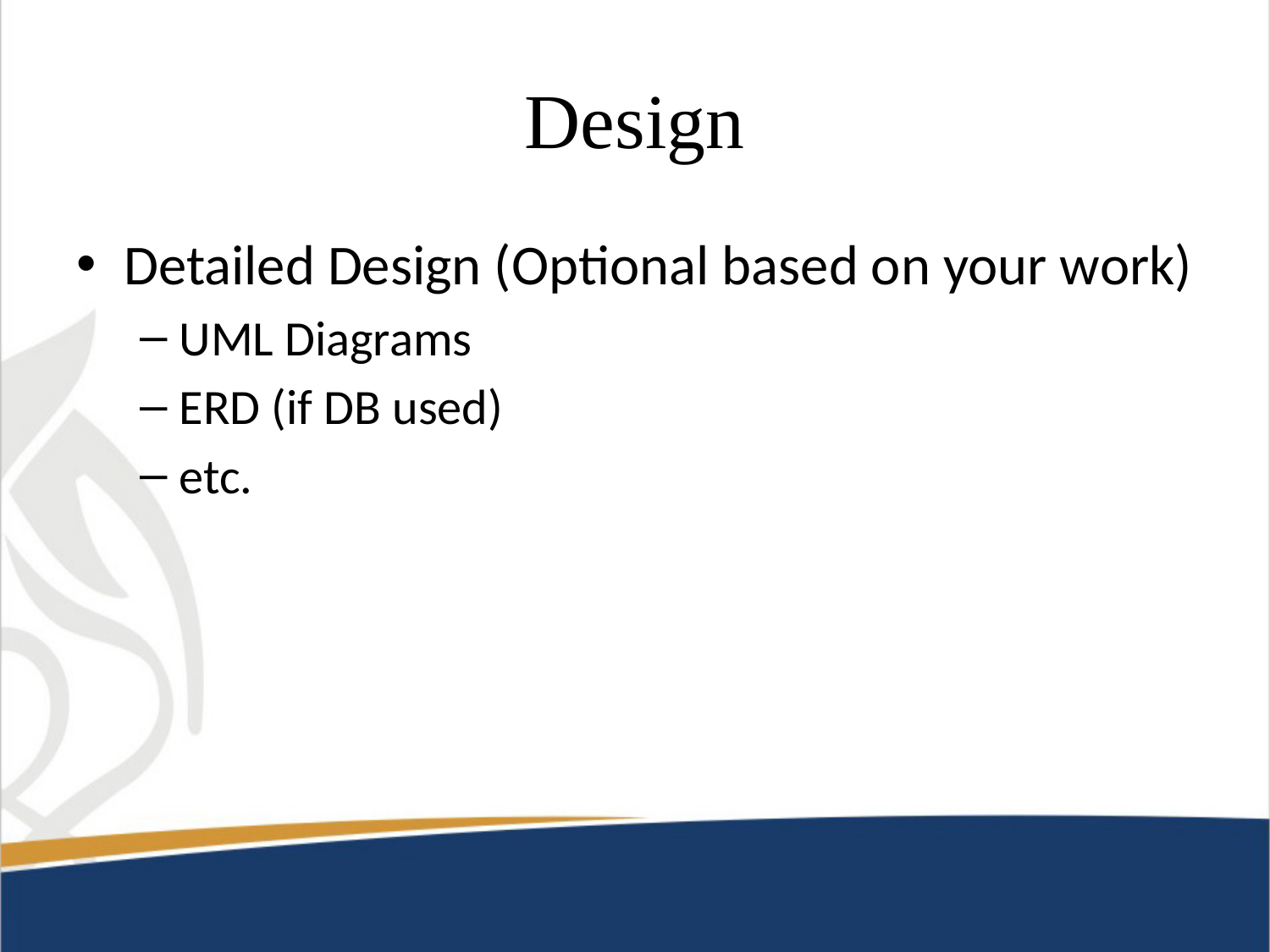

# Design
Detailed Design (Optional based on your work)
UML Diagrams
ERD (if DB used)
etc.